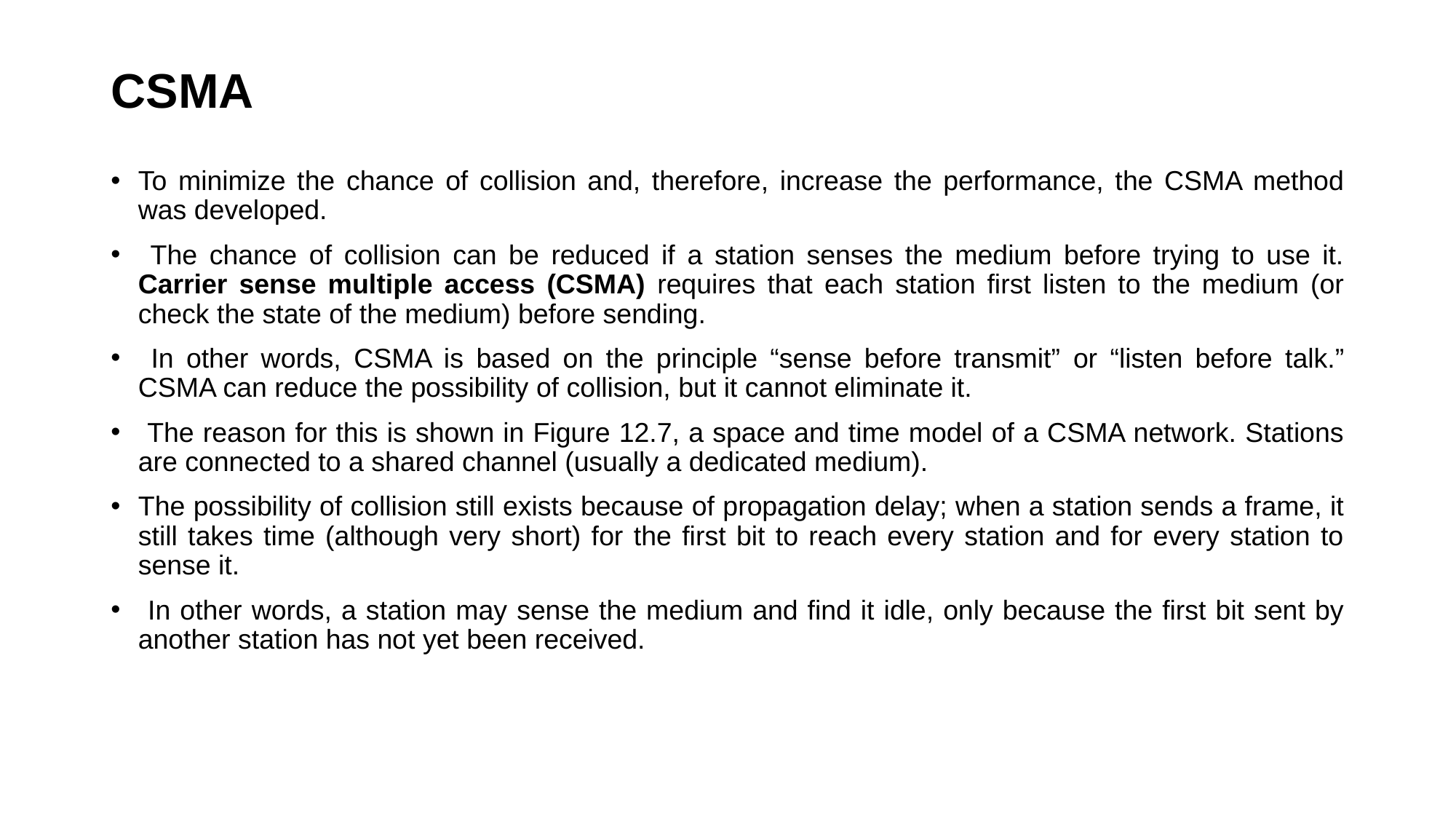

# CSMA
To minimize the chance of collision and, therefore, increase the performance, the CSMA method was developed.
 The chance of collision can be reduced if a station senses the medium before trying to use it. Carrier sense multiple access (CSMA) requires that each station first listen to the medium (or check the state of the medium) before sending.
 In other words, CSMA is based on the principle “sense before transmit” or “listen before talk.” CSMA can reduce the possibility of collision, but it cannot eliminate it.
 The reason for this is shown in Figure 12.7, a space and time model of a CSMA network. Stations are connected to a shared channel (usually a dedicated medium).
The possibility of collision still exists because of propagation delay; when a station sends a frame, it still takes time (although very short) for the first bit to reach every station and for every station to sense it.
 In other words, a station may sense the medium and find it idle, only because the first bit sent by another station has not yet been received.